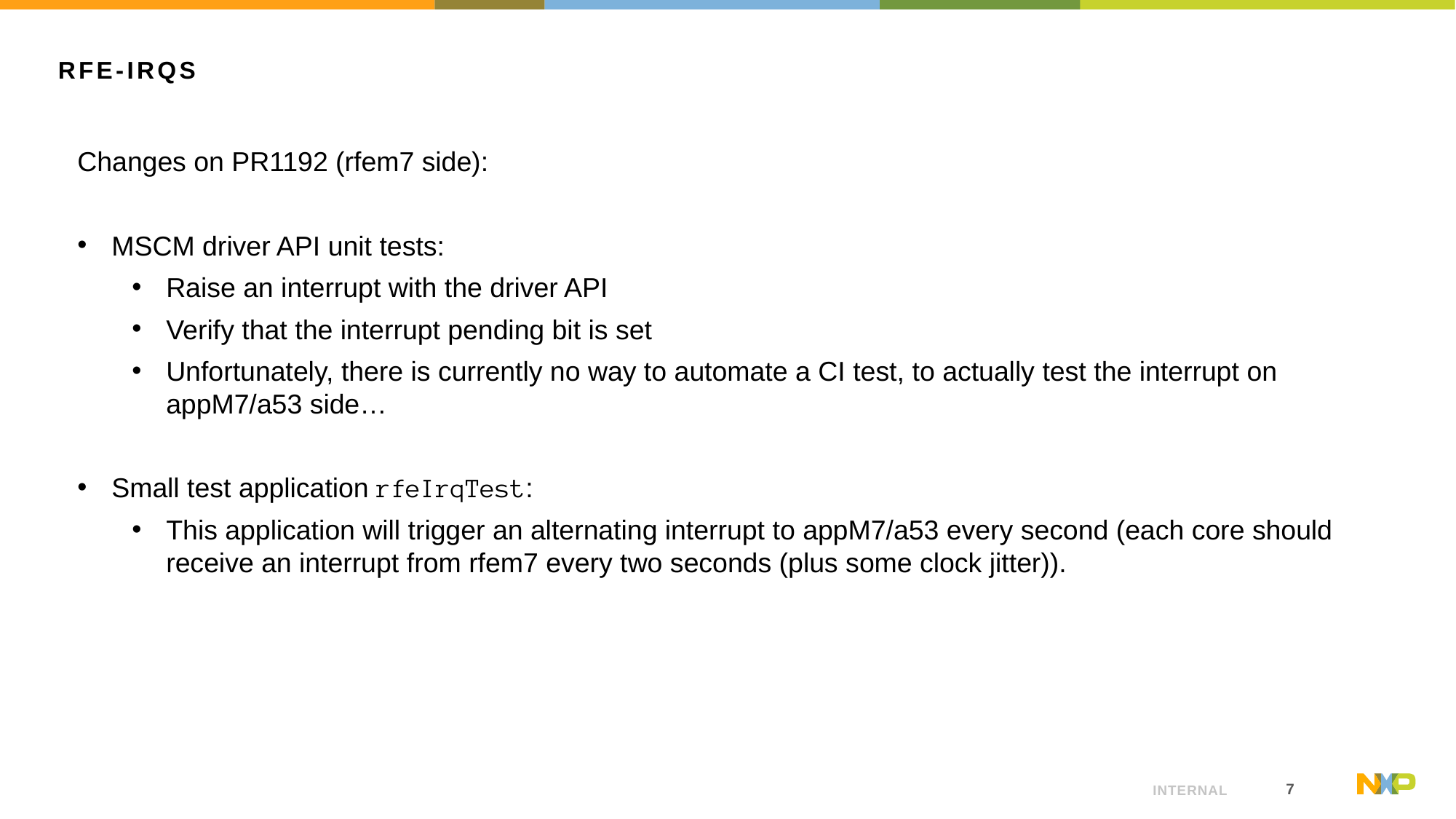

# RFE-IRQs
Changes on PR1192 (rfem7 side):

MSCM driver API unit tests:
Raise an interrupt with the driver API
Verify that the interrupt pending bit is set
Unfortunately, there is currently no way to automate a CI test, to actually test the interrupt on appM7/a53 side…

Small test application rfeIrqTest:
This application will trigger an alternating interrupt to appM7/a53 every second (each core should receive an interrupt from rfem7 every two seconds (plus some clock jitter)).